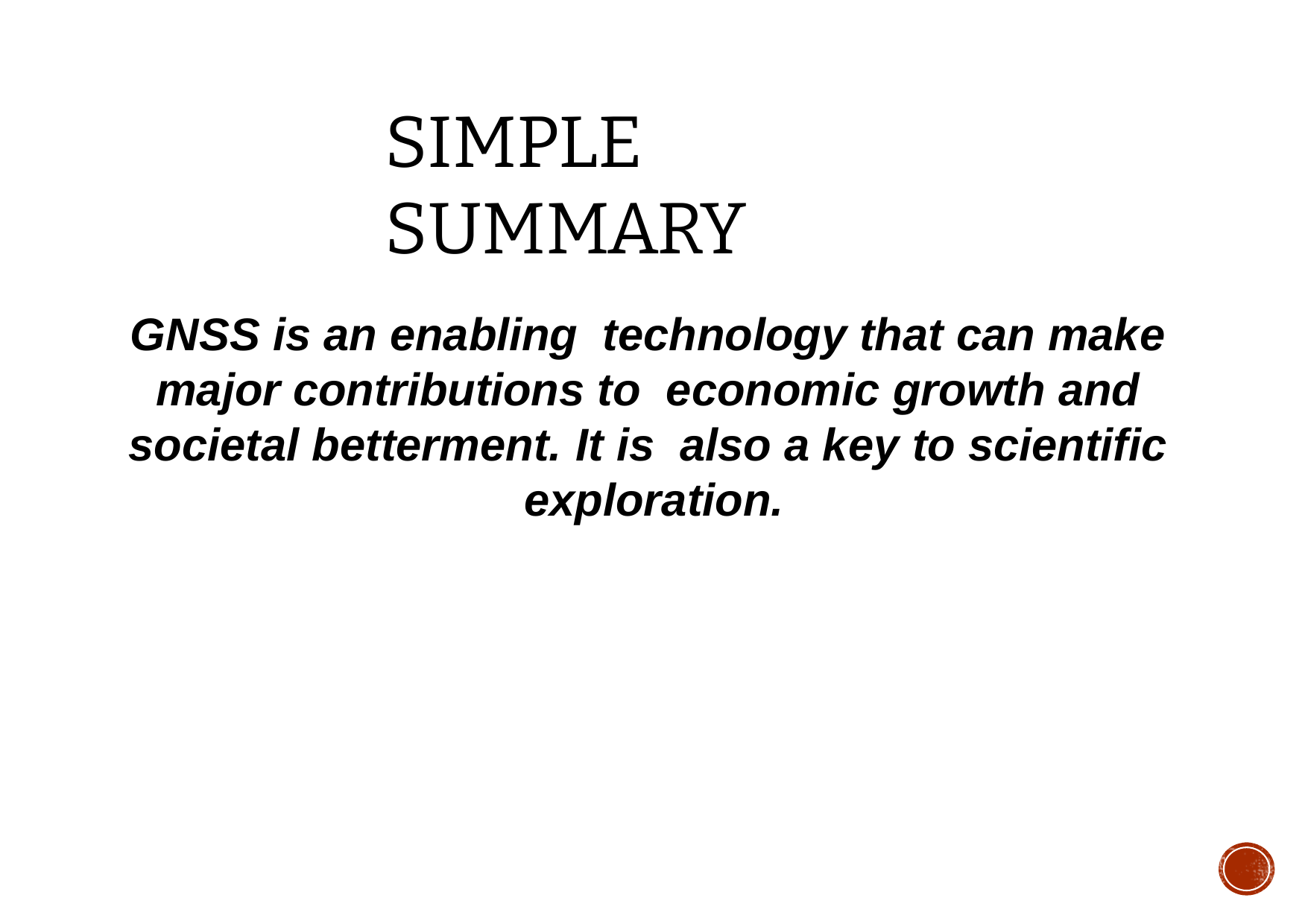

# Simple Summary
GNSS is an enabling  technology that can make  major contributions to  economic growth and  societal betterment.	It is  also a key to scientific  exploration.